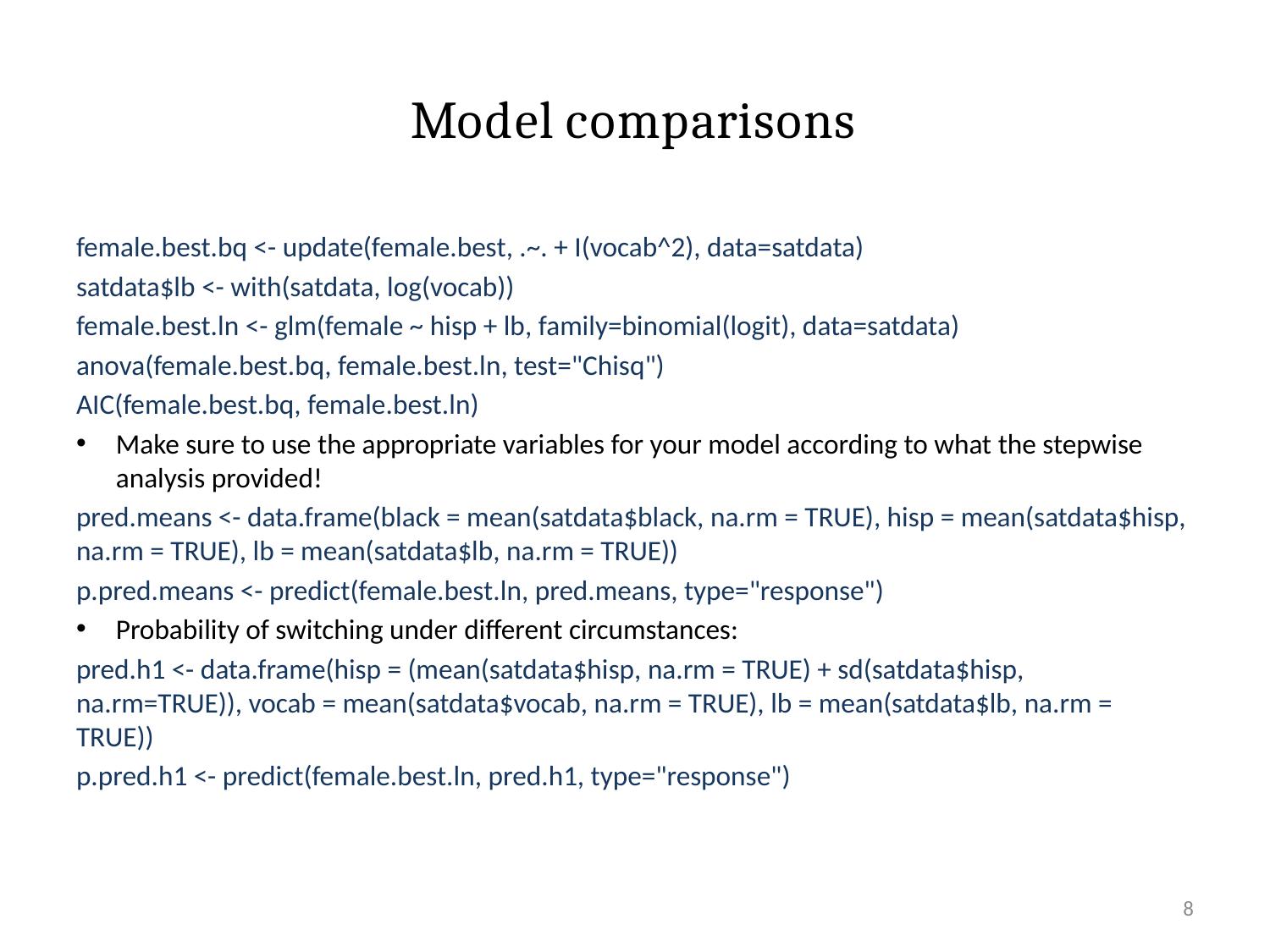

# Model comparisons
female.best.bq <- update(female.best, .~. + I(vocab^2), data=satdata)
satdata$lb <- with(satdata, log(vocab))
female.best.ln <- glm(female ~ hisp + lb, family=binomial(logit), data=satdata)
anova(female.best.bq, female.best.ln, test="Chisq")
AIC(female.best.bq, female.best.ln)
Make sure to use the appropriate variables for your model according to what the stepwise analysis provided!
pred.means <- data.frame(black = mean(satdata$black, na.rm = TRUE), hisp = mean(satdata$hisp, na.rm = TRUE), lb = mean(satdata$lb, na.rm = TRUE))
p.pred.means <- predict(female.best.ln, pred.means, type="response")
Probability of switching under different circumstances:
pred.h1 <- data.frame(hisp = (mean(satdata$hisp, na.rm = TRUE) + sd(satdata$hisp, na.rm=TRUE)), vocab = mean(satdata$vocab, na.rm = TRUE), lb = mean(satdata$lb, na.rm = TRUE))
p.pred.h1 <- predict(female.best.ln, pred.h1, type="response")
8